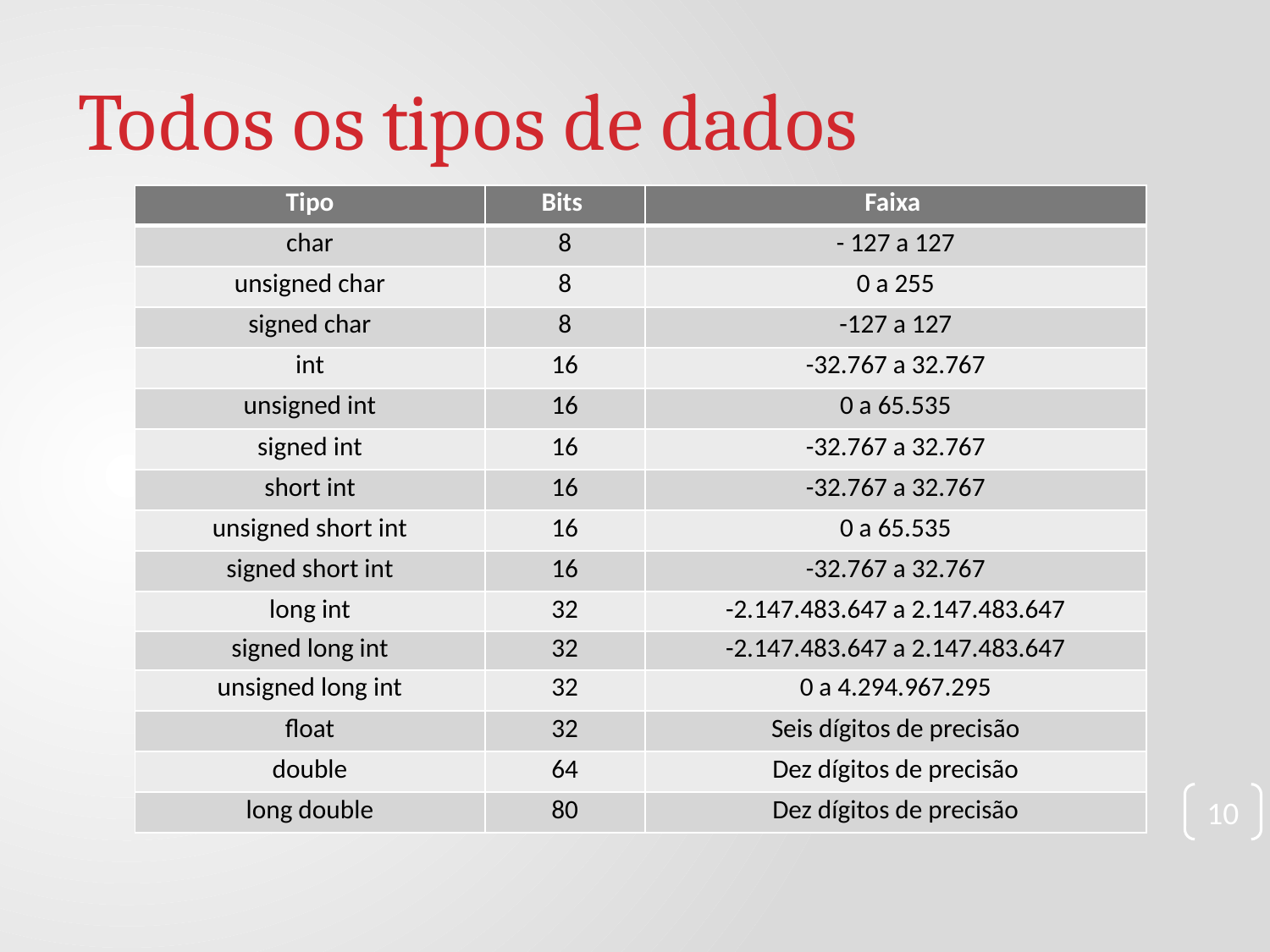

# Todos os tipos de dados
| Tipo | Bits | Faixa |
| --- | --- | --- |
| char | 8 | - 127 a 127 |
| unsigned char | 8 | 0 a 255 |
| signed char | 8 | -127 a 127 |
| int | 16 | -32.767 a 32.767 |
| unsigned int | 16 | 0 a 65.535 |
| signed int | 16 | -32.767 a 32.767 |
| short int | 16 | -32.767 a 32.767 |
| unsigned short int | 16 | 0 a 65.535 |
| signed short int | 16 | -32.767 a 32.767 |
| long int | 32 | -2.147.483.647 a 2.147.483.647 |
| signed long int | 32 | -2.147.483.647 a 2.147.483.647 |
| unsigned long int | 32 | 0 a 4.294.967.295 |
| float | 32 | Seis dígitos de precisão |
| double | 64 | Dez dígitos de precisão |
| long double | 80 | Dez dígitos de precisão |
10